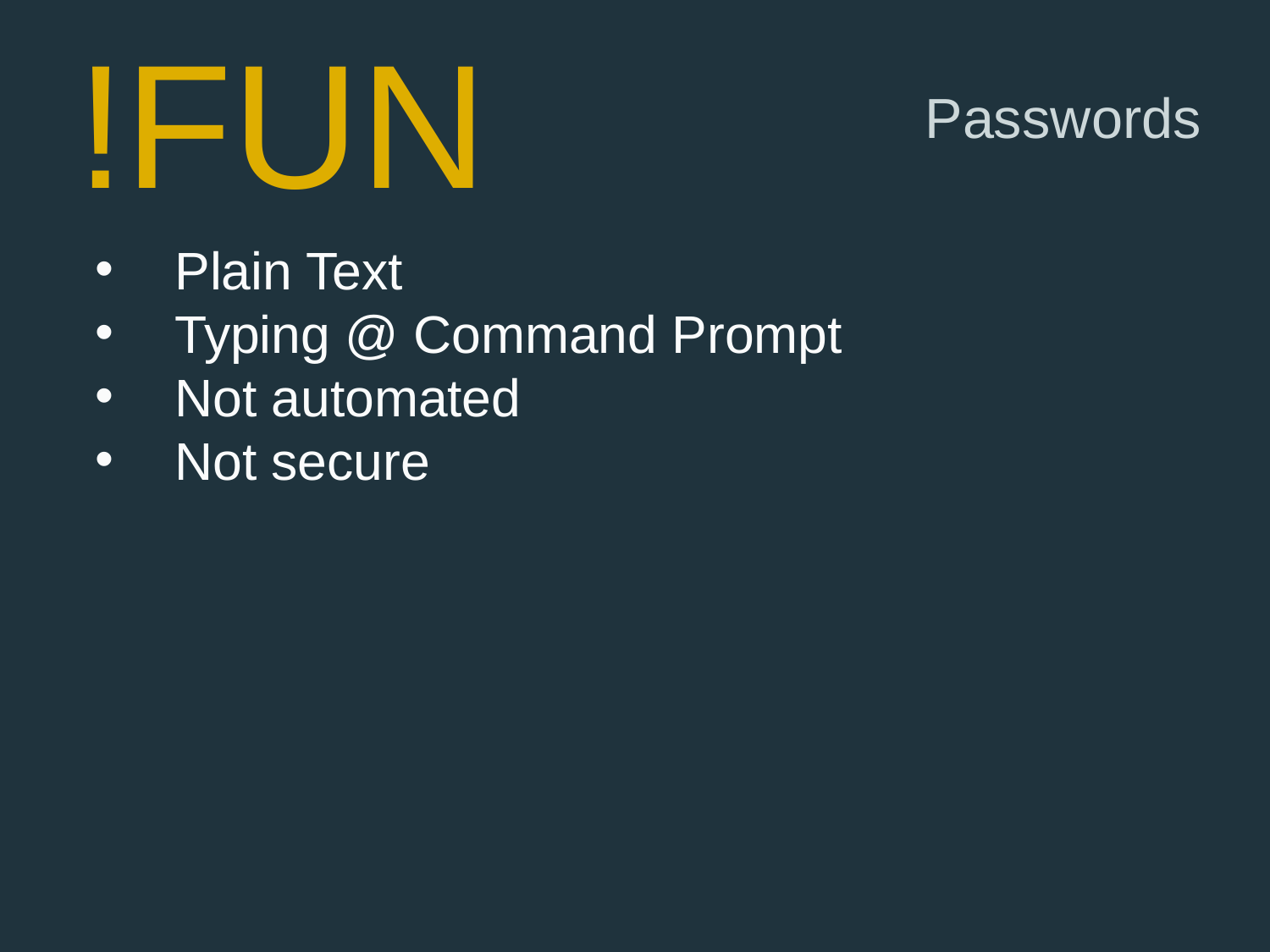

# !FUN
Passwords
Plain Text
Typing @ Command Prompt
Not automated
Not secure
github.com/adamclerk/FunWithPowershell2012